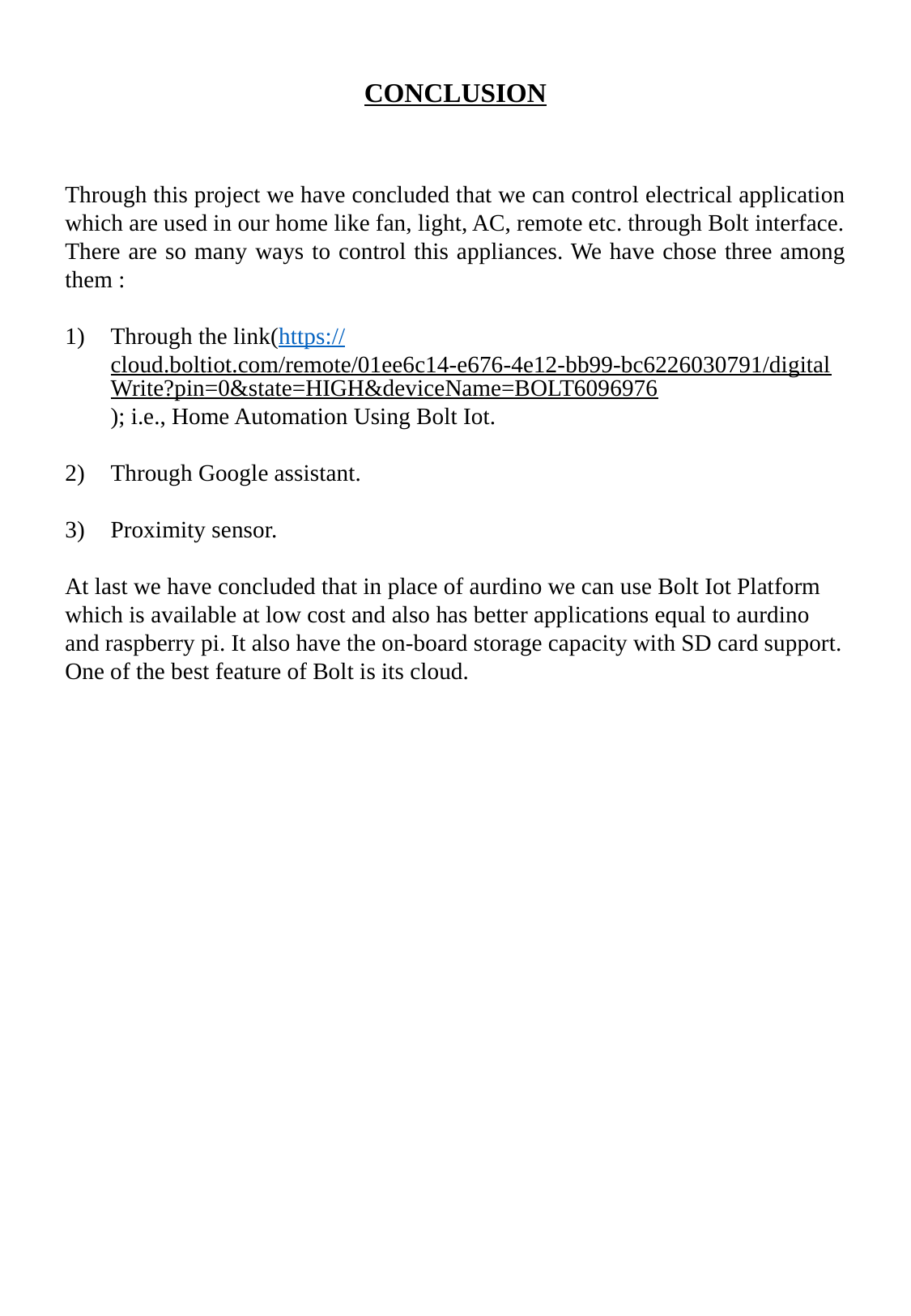

CONCLUSION
Through this project we have concluded that we can control electrical application which are used in our home like fan, light, AC, remote etc. through Bolt interface.
There are so many ways to control this appliances. We have chose three among them :

Through the link(https://cloud.boltiot.com/remote/01ee6c14-e676-4e12-bb99-bc6226030791/digitalWrite?pin=0&state=HIGH&deviceName=BOLT6096976); i.e., Home Automation Using Bolt Iot.

Through Google assistant.

Proximity sensor.

At last we have concluded that in place of aurdino we can use Bolt Iot Platform which is available at low cost and also has better applications equal to aurdino and raspberry pi. It also have the on-board storage capacity with SD card support. One of the best feature of Bolt is its cloud.